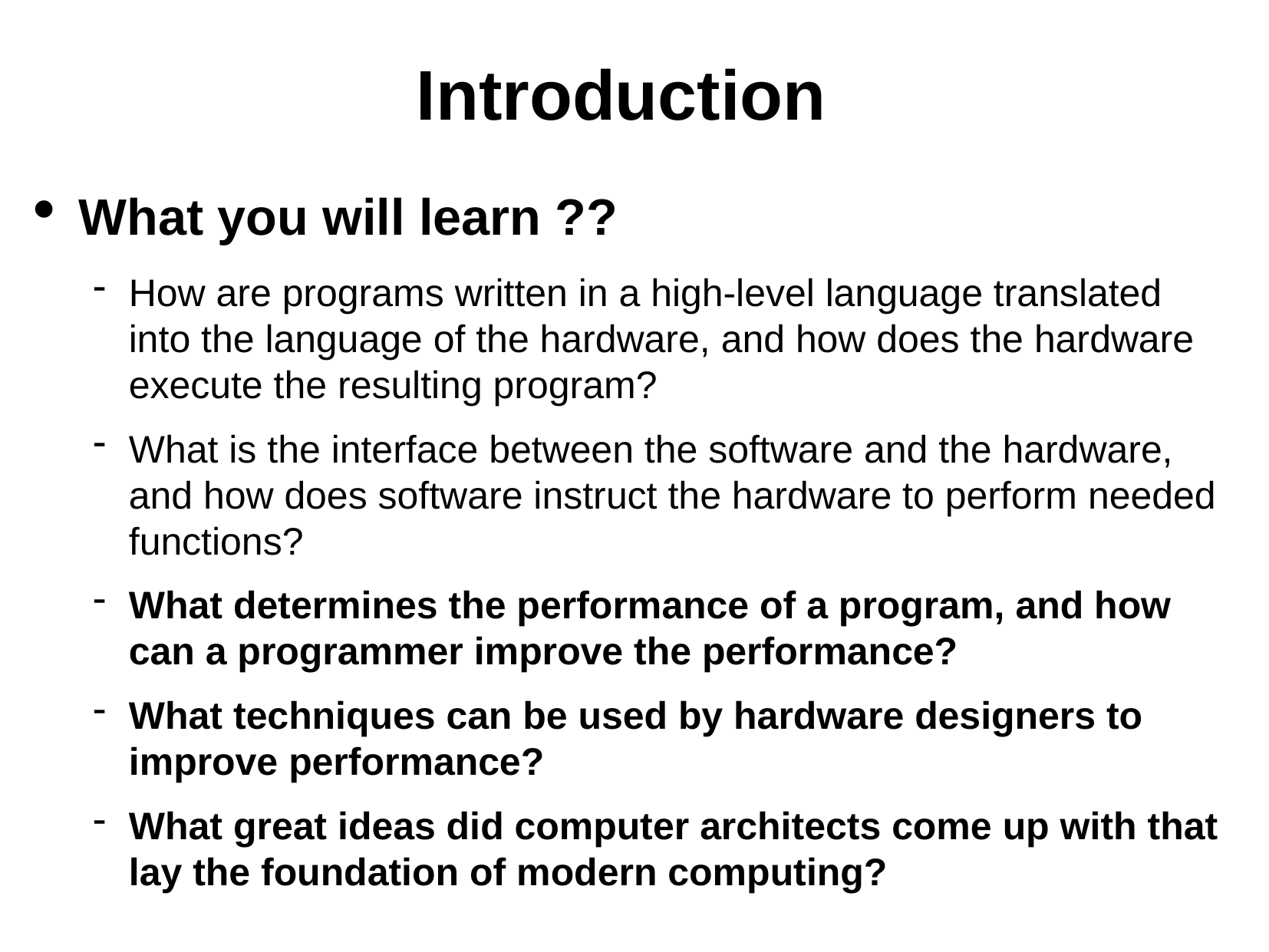

Introduction
What you will learn ??
How are programs written in a high-level language translated into the language of the hardware, and how does the hardware execute the resulting program?
What is the interface between the software and the hardware, and how does software instruct the hardware to perform needed functions?
What determines the performance of a program, and how can a programmer improve the performance?
What techniques can be used by hardware designers to improve performance?
What great ideas did computer architects come up with that lay the foundation of modern computing?